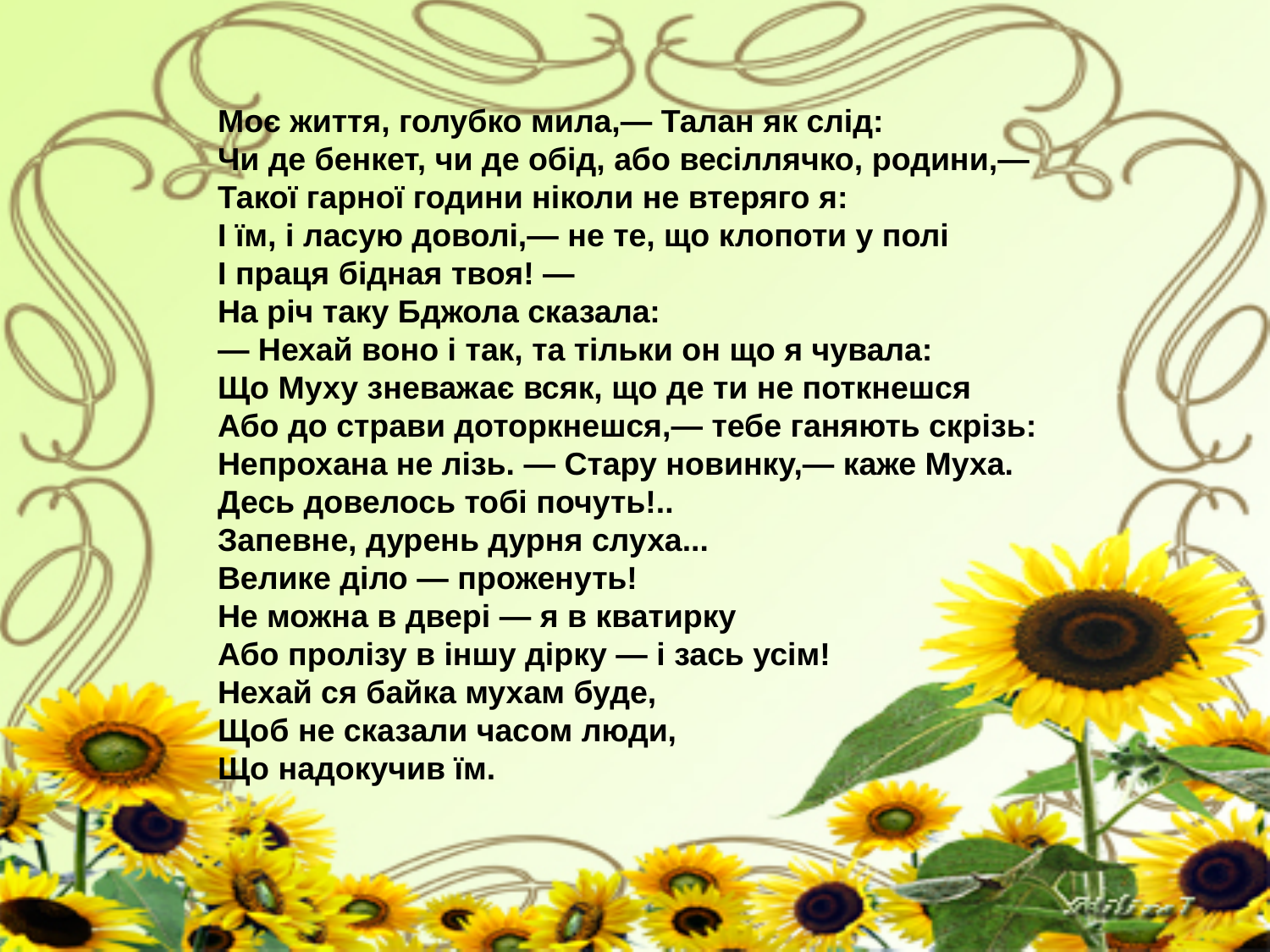

# Моє життя, голубко мила,— Талан як слід: Чи де бенкет, чи де обід, або весіллячко, родини,— Такої гарної години ніколи не втеряго я: І їм, і ласую доволі,— не те, що клопоти у полі І праця бідная твоя! — На річ таку Бджола сказала: — Нехай воно і так, та тільки он що я чувала: Що Муху зневажає всяк, що де ти не поткнешся Або до страви доторкнешся,— тебе ганяють скрізь: Непрохана не лізь. — Стару новинку,— каже Муха. Десь довелось тобі почуть!.. Запевне, дурень дурня слуха... Велике діло — проженуть! Не можна в двері — я в кватирку Або пролізу в іншу дірку — і зась усім! Нехай ся байка мухам буде, Щоб не сказали часом люди, Що надокучив їм.